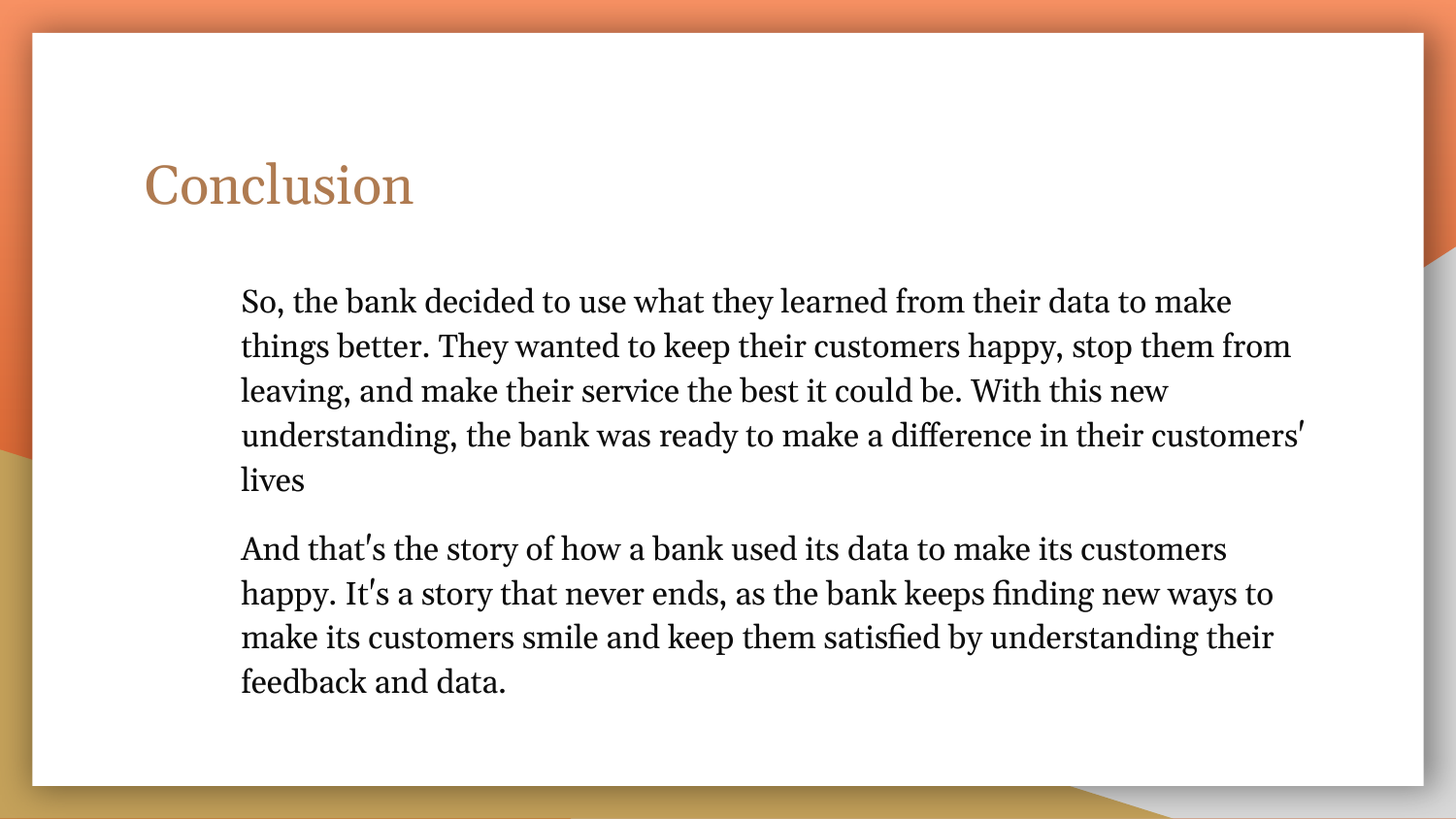

# Conclusion
So, the bank decided to use what they learned from their data to make things better. They wanted to keep their customers happy, stop them from leaving, and make their service the best it could be. With this new understanding, the bank was ready to make a difference in their customers' lives
And that's the story of how a bank used its data to make its customers happy. It's a story that never ends, as the bank keeps finding new ways to make its customers smile and keep them satisfied by understanding their feedback and data.